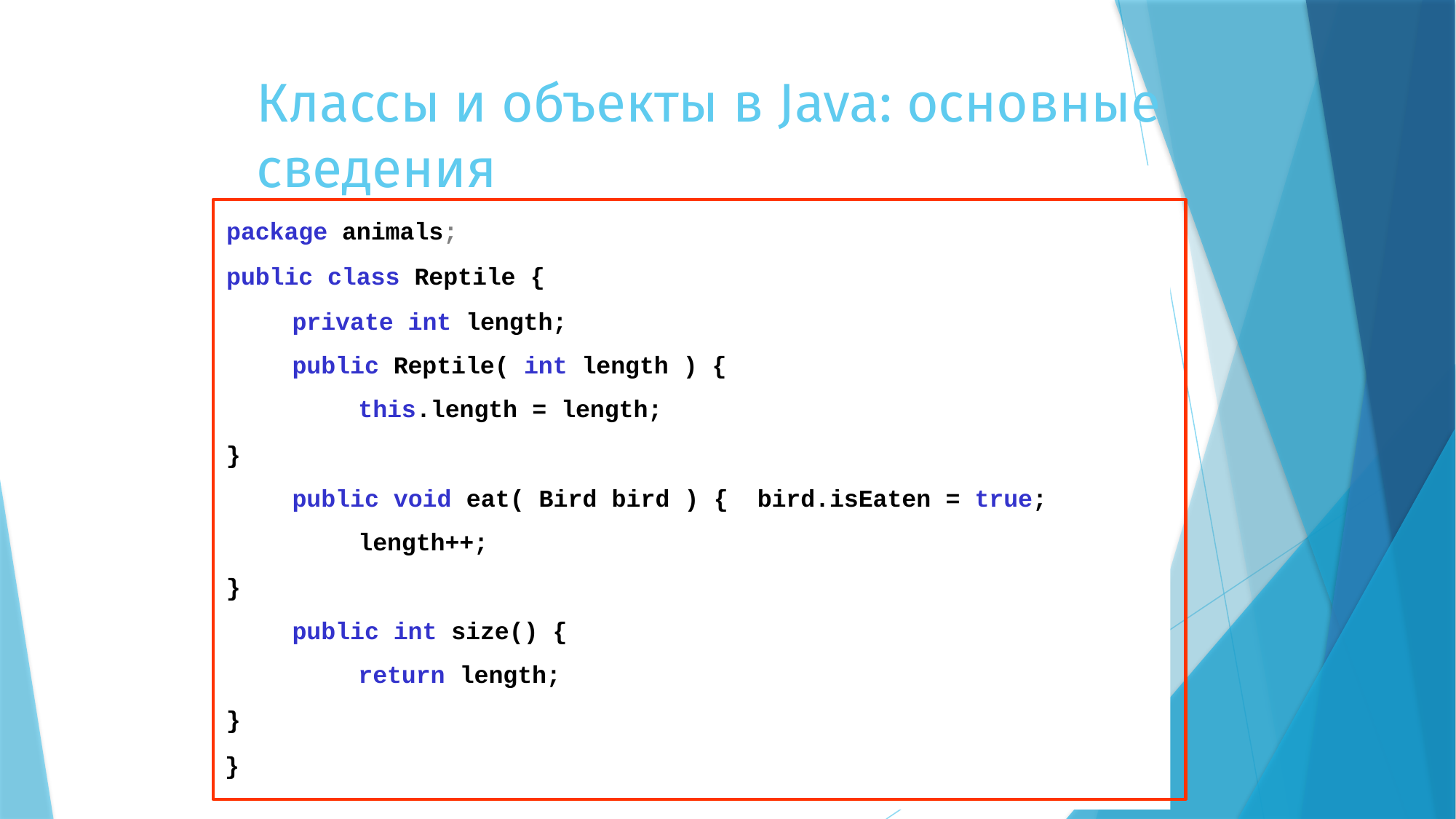

# Классы и объекты в Java: основные сведения

package animals;
public class Reptile {
private int length;
public Reptile( int length ) {
	this.length = length;
}
public void eat( Bird bird ) {  bird.isEaten = true;  length++;
}
public int size() {
	return length;
}
}
• Переменные и методы класса

6